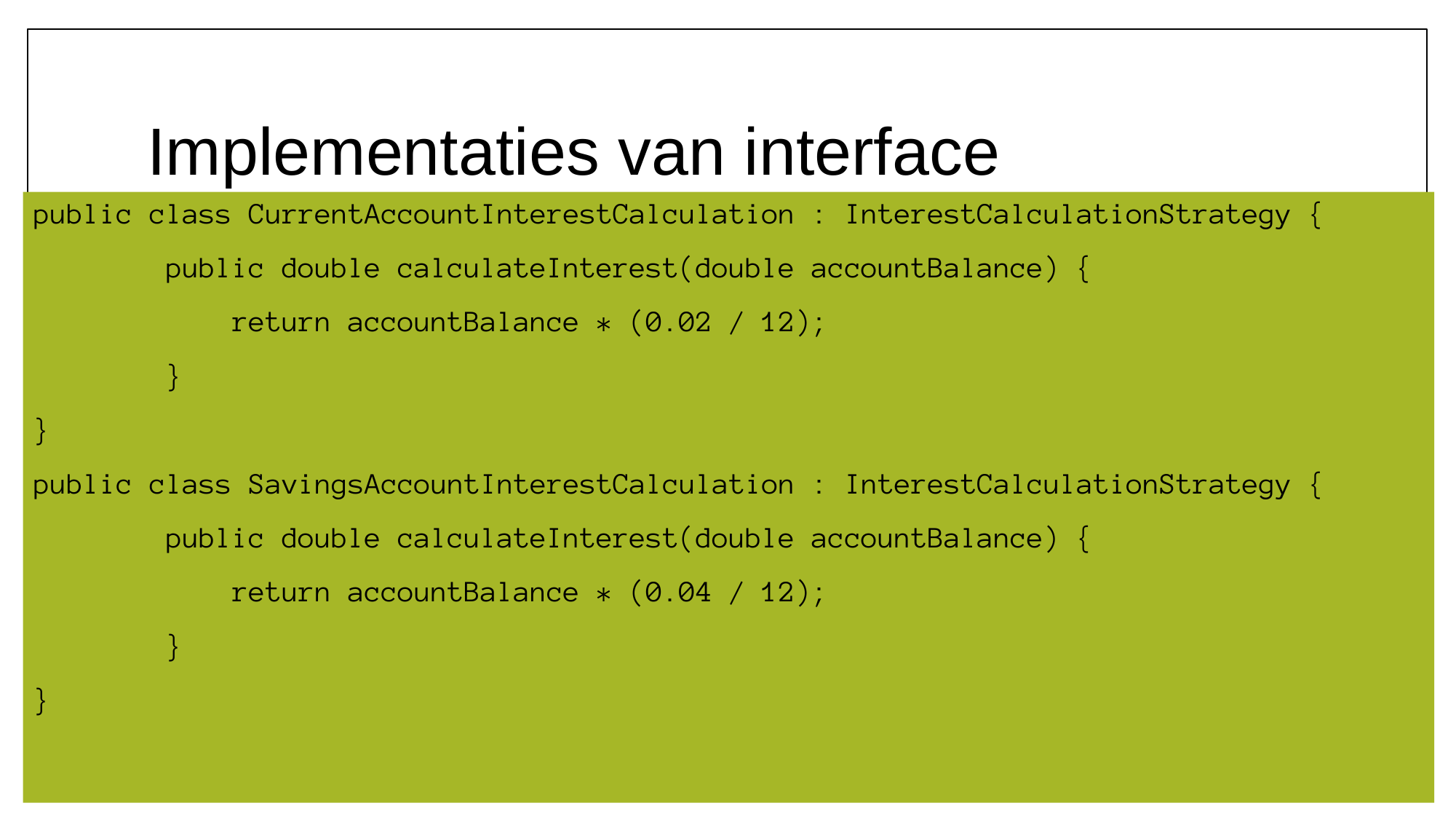

# Implementaties van interface
public class CurrentAccountInterestCalculation : InterestCalculationStrategy {
        public double calculateInterest(double accountBalance) {
            return accountBalance * (0.02 / 12);
        }
}
public class SavingsAccountInterestCalculation : InterestCalculationStrategy {
        public double calculateInterest(double accountBalance) {
            return accountBalance * (0.04 / 12);
        }
}
62